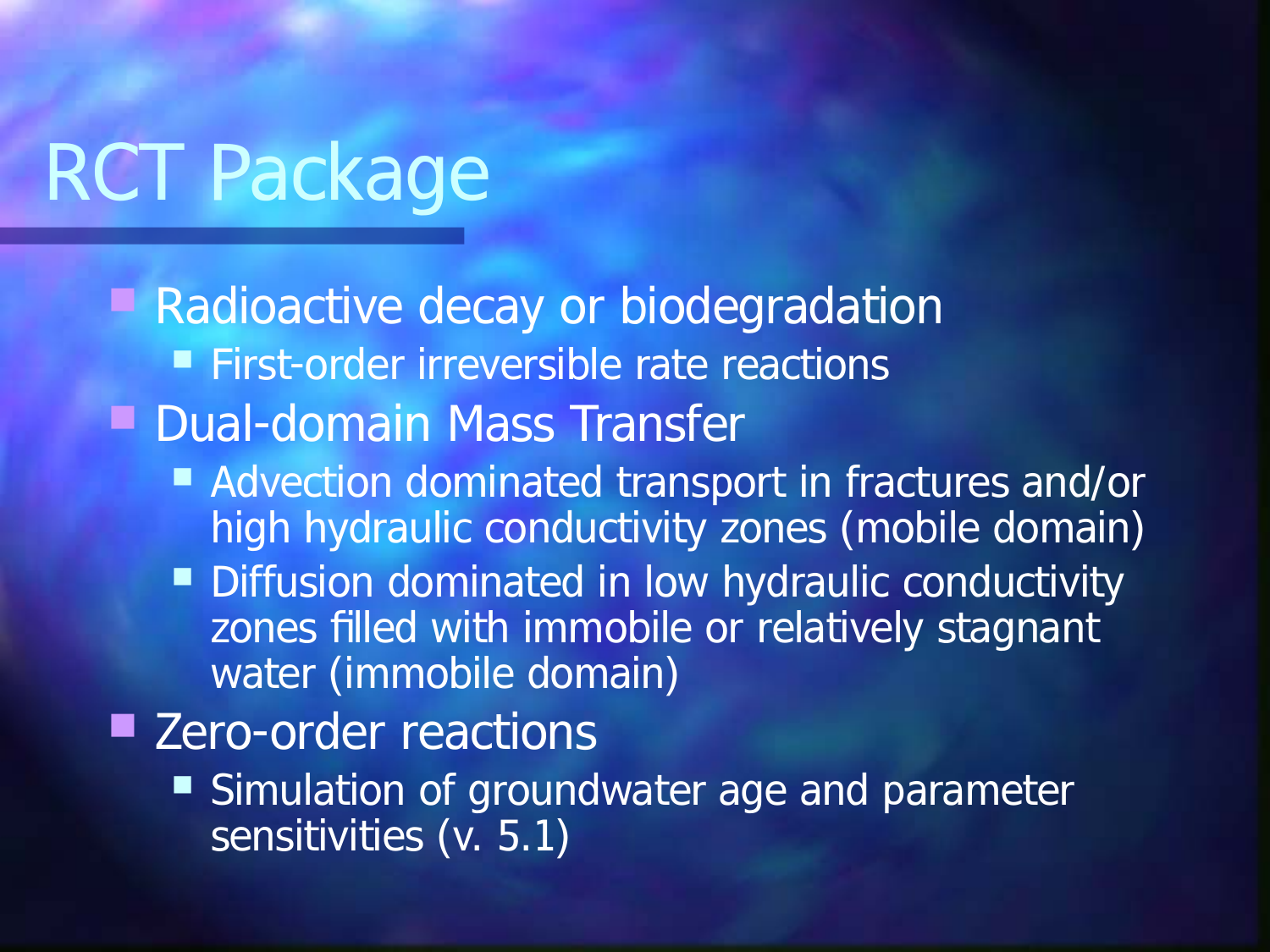

# RCT Package
Radioactive decay or biodegradation
First-order irreversible rate reactions
Dual-domain Mass Transfer
Advection dominated transport in fractures and/or high hydraulic conductivity zones (mobile domain)
Diffusion dominated in low hydraulic conductivity zones filled with immobile or relatively stagnant water (immobile domain)
Zero-order reactions
Simulation of groundwater age and parameter sensitivities (v. 5.1)